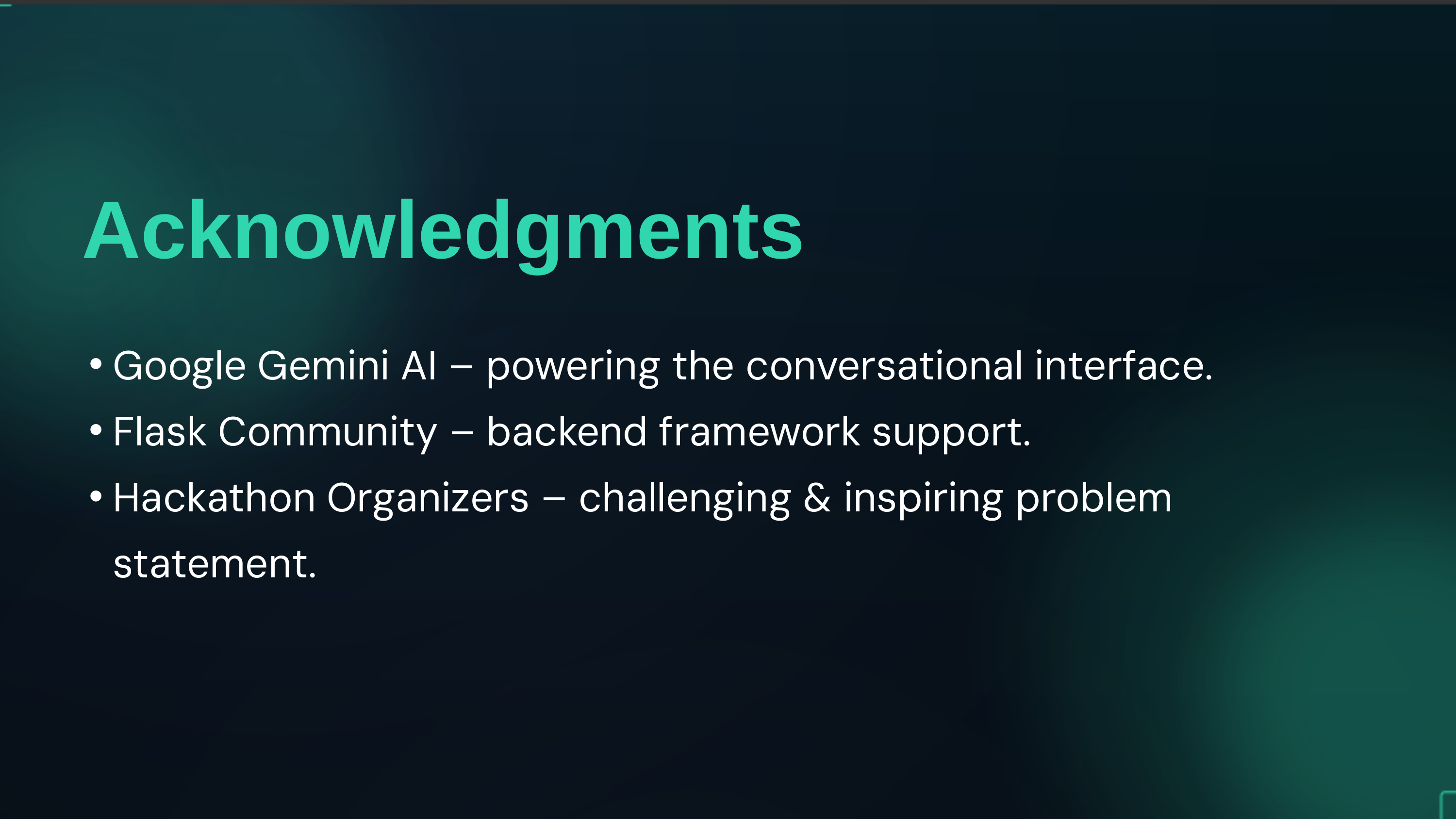

Acknowledgments

Google Gemini AI – powering the conversational interface.
Flask Community – backend framework support.
Hackathon Organizers – challenging & inspiring problem statement.